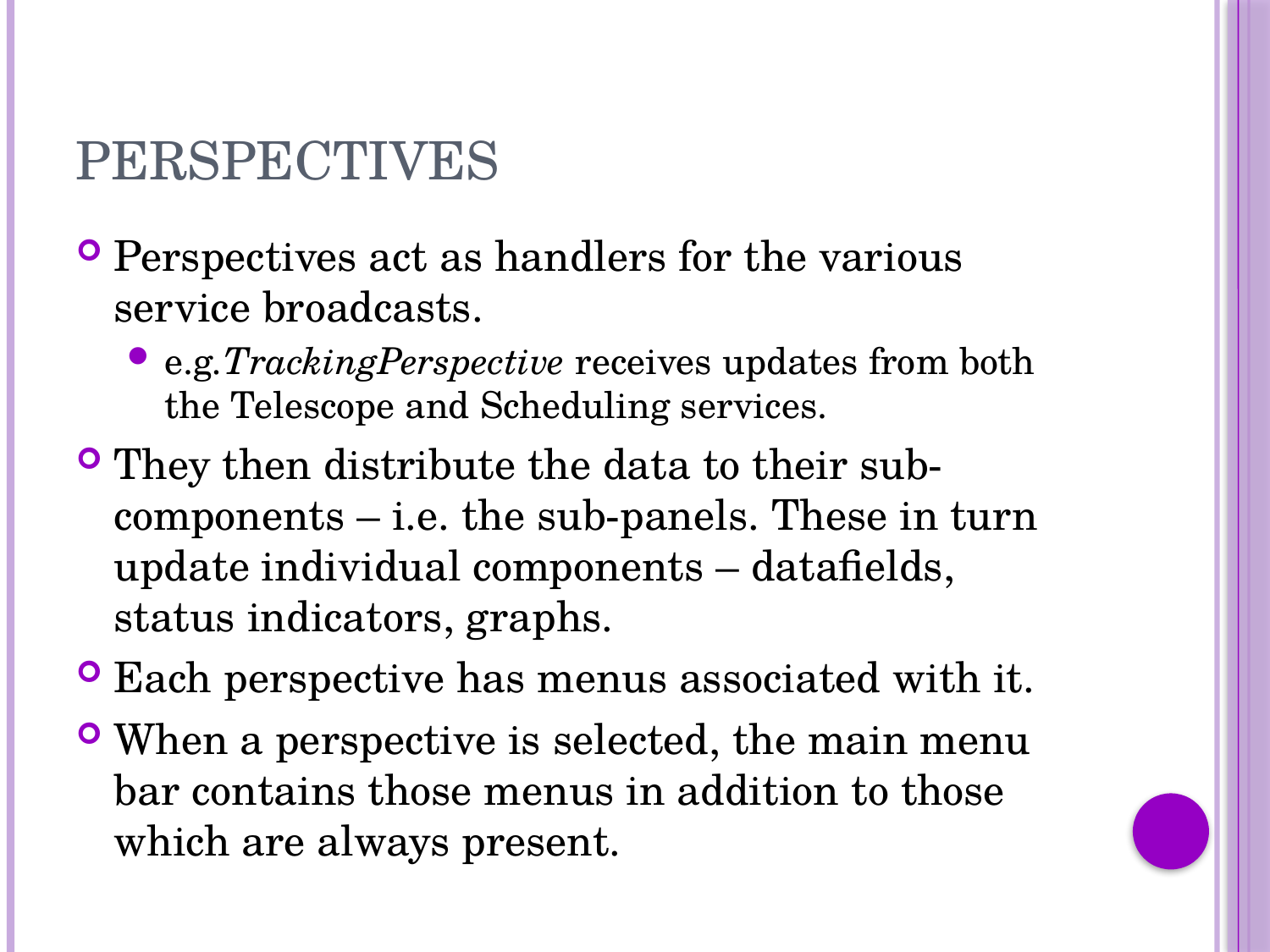

# Perspectives
Perspectives act as handlers for the various service broadcasts.
e.g.TrackingPerspective receives updates from both the Telescope and Scheduling services.
They then distribute the data to their sub-components – i.e. the sub-panels. These in turn update individual components – datafields, status indicators, graphs.
Each perspective has menus associated with it.
When a perspective is selected, the main menu bar contains those menus in addition to those which are always present.